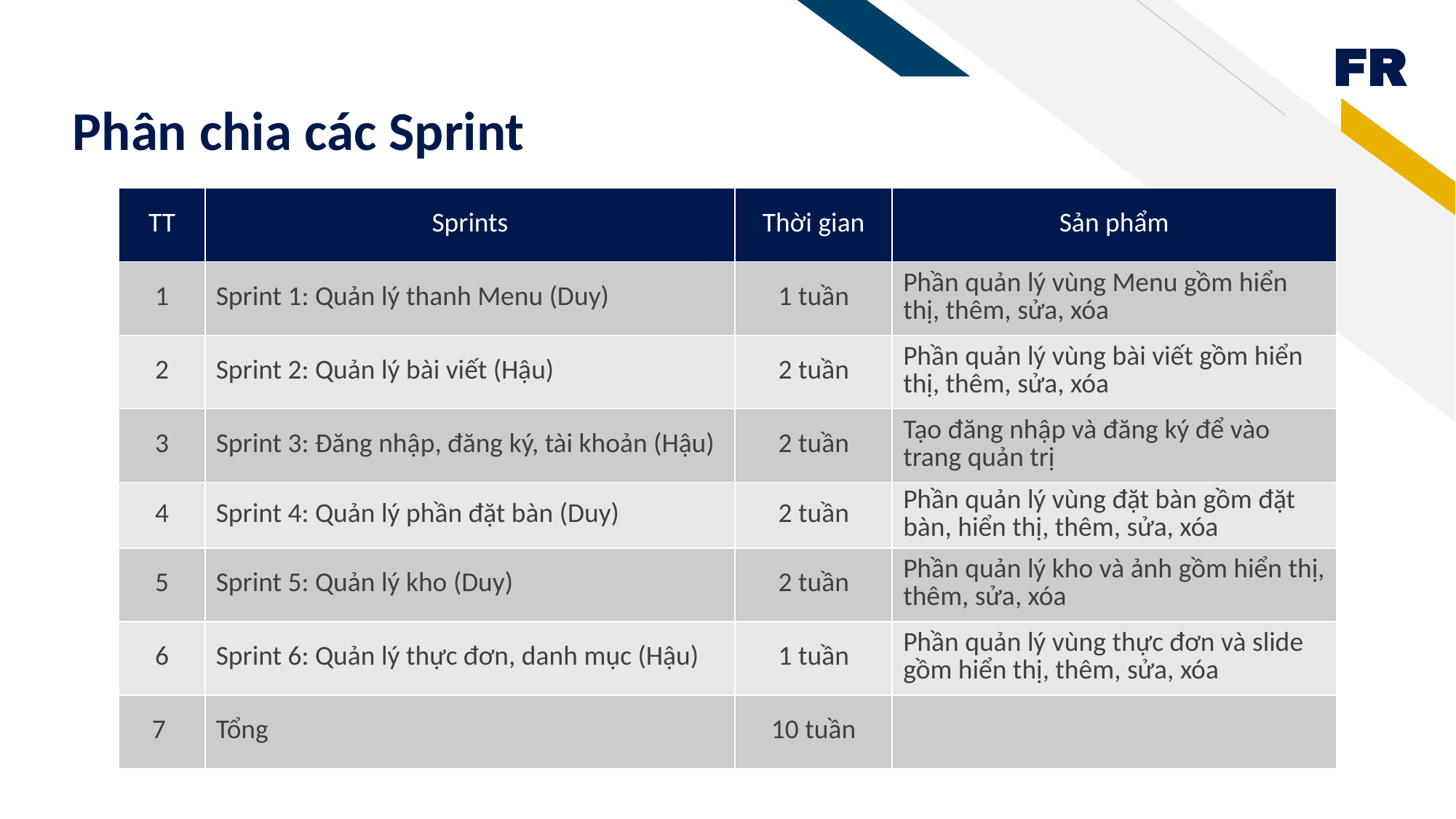

# Phân chia các Sprint
| TT | Sprints | Thời gian | Sản phẩm |
| --- | --- | --- | --- |
| 1 | Sprint 1: Quản lý thanh Menu (Duy) | 1 tuần | Phần quản lý vùng Menu gồm hiển thị, thêm, sửa, xóa |
| 2 | Sprint 2: Quản lý bài viết (Hậu) | 2 tuần | Phần quản lý vùng bài viết gồm hiển thị, thêm, sửa, xóa |
| 3 | Sprint 3: Đăng nhập, đăng ký, tài khoản (Hậu) | 2 tuần | Tạo đăng nhập và đăng ký để vào trang quản trị |
| 4 | Sprint 4: Quản lý phần đặt bàn (Duy) | 2 tuần | Phần quản lý vùng đặt bàn gồm đặt bàn, hiển thị, thêm, sửa, xóa |
| 5 | Sprint 5: Quản lý kho (Duy) | 2 tuần | Phần quản lý kho và ảnh gồm hiển thị, thêm, sửa, xóa |
| 6 | Sprint 6: Quản lý thực đơn, danh mục (Hậu) | 1 tuần | Phần quản lý vùng thực đơn và slide gồm hiển thị, thêm, sửa, xóa |
| 7 | Tổng | 10 tuần |  |